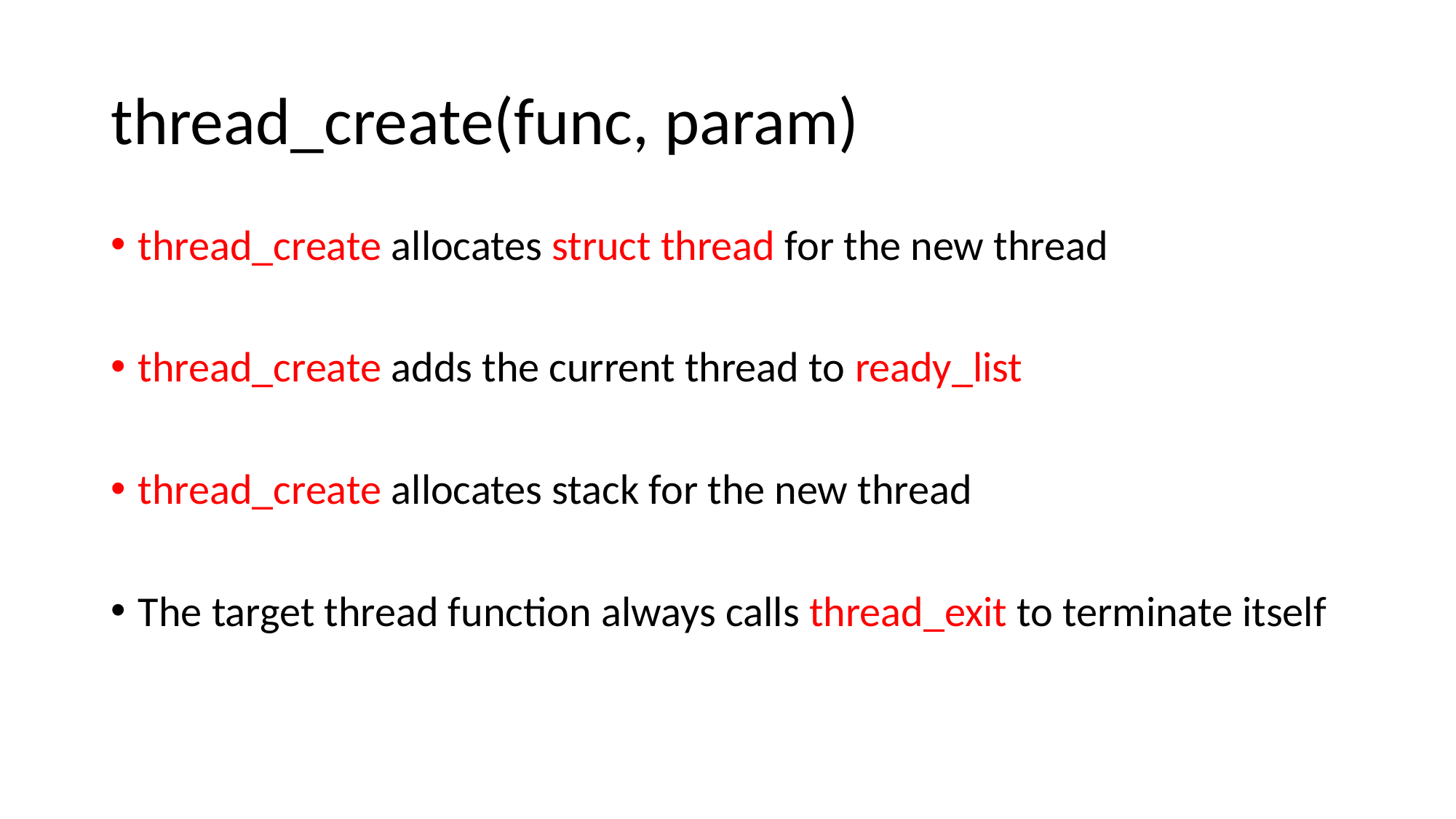

# thread_create(func, param)
thread_create allocates struct thread for the new thread

thread_create adds the current thread to ready_list

thread_create allocates stack for the new thread

The target thread function always calls thread_exit to terminate itself